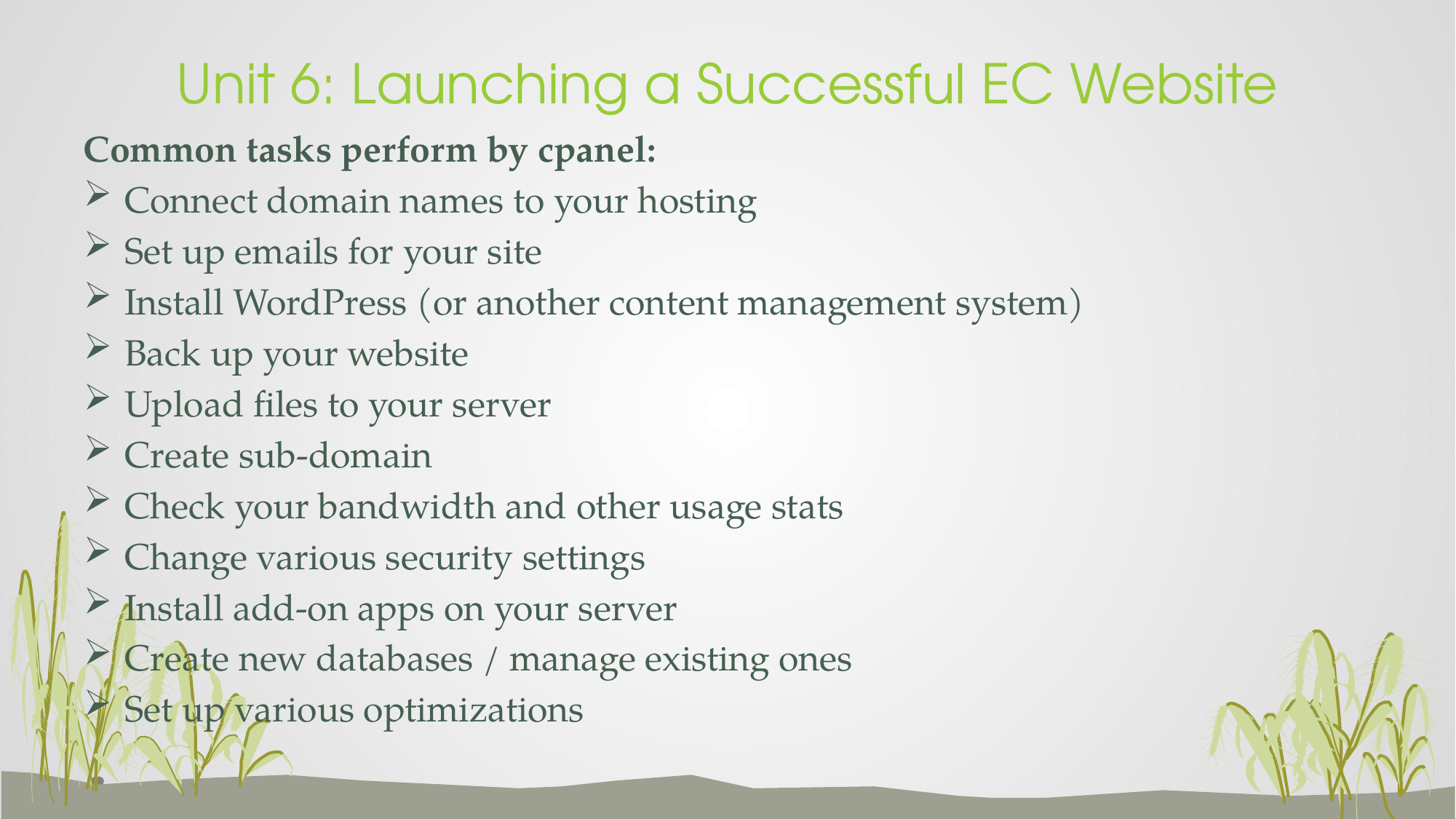

# Unit 6: Launching a Successful EC Website
Common tasks perform by cpanel:
Connect domain names to your hosting
Set up emails for your site
Install WordPress (or another content management system)
Back up your website
Upload files to your server
Create sub-domain
Check your bandwidth and other usage stats
Change various security settings
Install add-on apps on your server
Create new databases / manage existing ones
Set up various optimizations